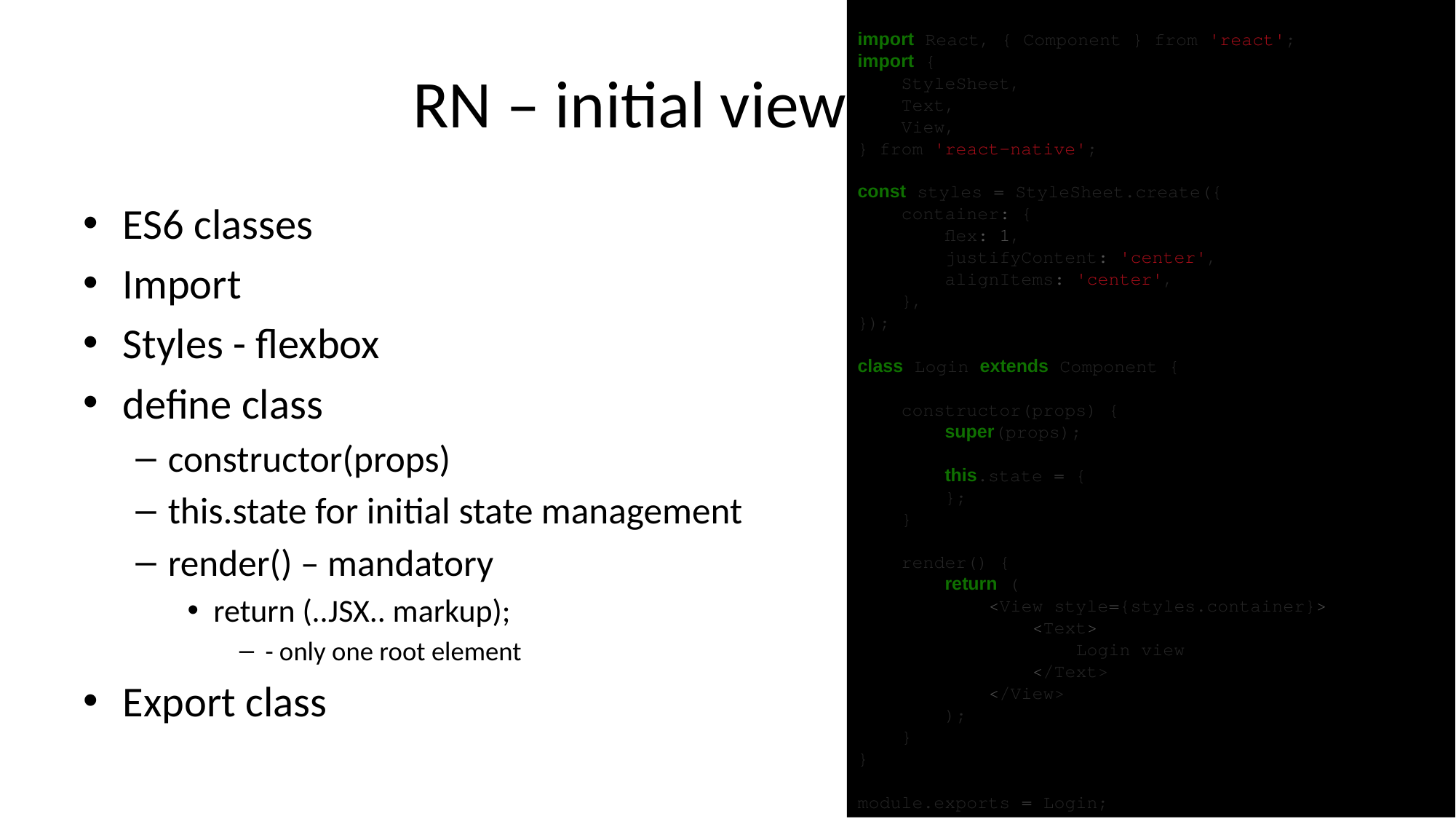

import React, { Component } from 'react';
import {
    StyleSheet,
    Text,
    View,
} from 'react-native';

const styles = StyleSheet.create({
    container: {
        flex: 1,
        justifyContent: 'center',
        alignItems: 'center',
    },
});

class Login extends Component {

    constructor(props) {
        super(props);

        this.state = {
        };
    }

    render() {
        return (
            <View style={styles.container}>
                <Text>
                    Login view
                </Text>
            </View>
        );
    }
}

module.exports = Login;
# RN – initial view – login
ES6 classes
Import
Styles - flexbox
define class
constructor(props)
this.state for initial state management
render() – mandatory
return (..JSX.. markup);
- only one root element
Export class
13